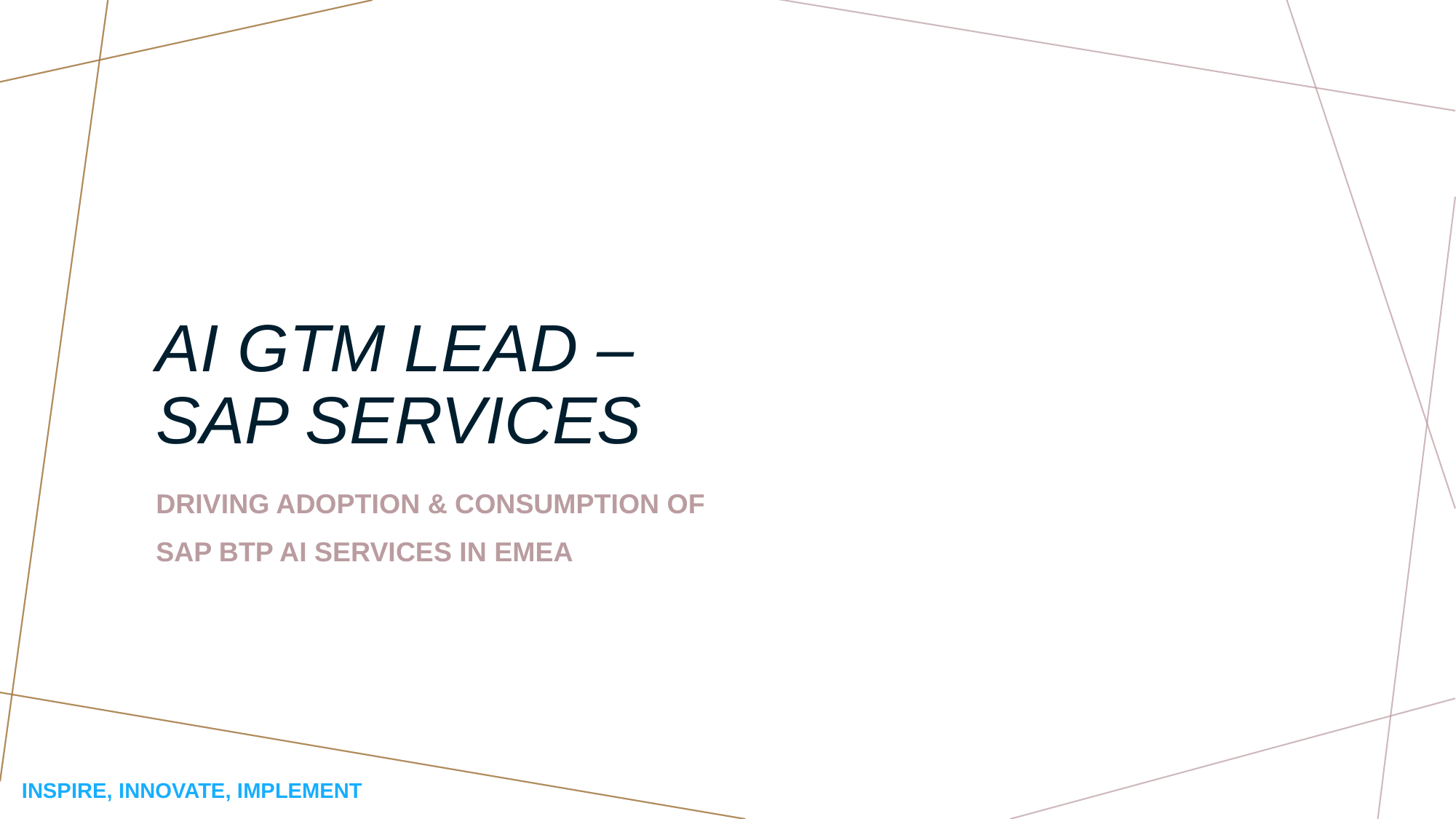

# AI GTM Lead – SAP Services
Driving adoPtion & consumption of
SAP BTP AI Services in EMEA
INSPIRE, INNOVATE, IMPLEMENT